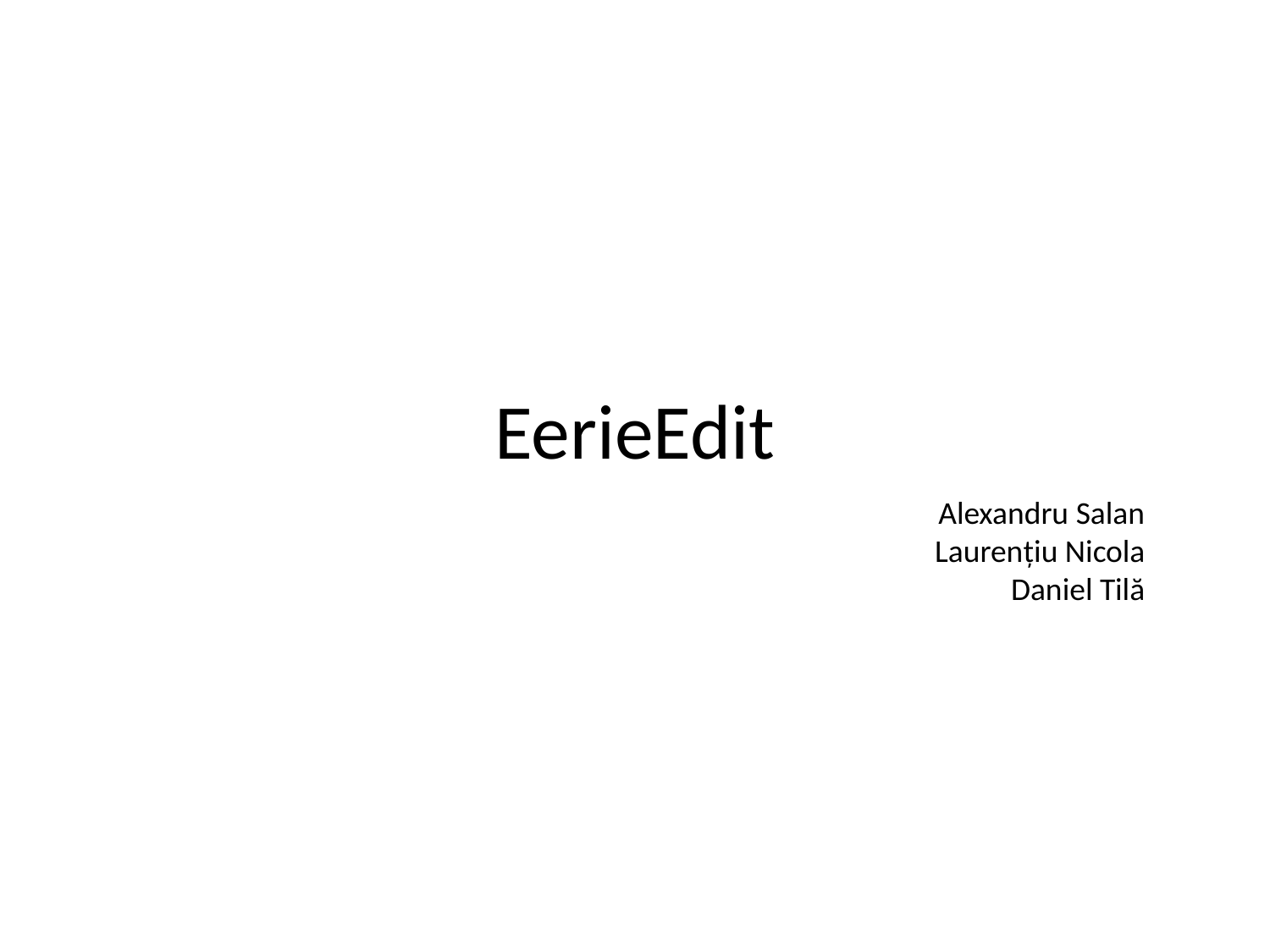

# EerieEdit
Alexandru Salan
Laurențiu Nicola
Daniel Tilă